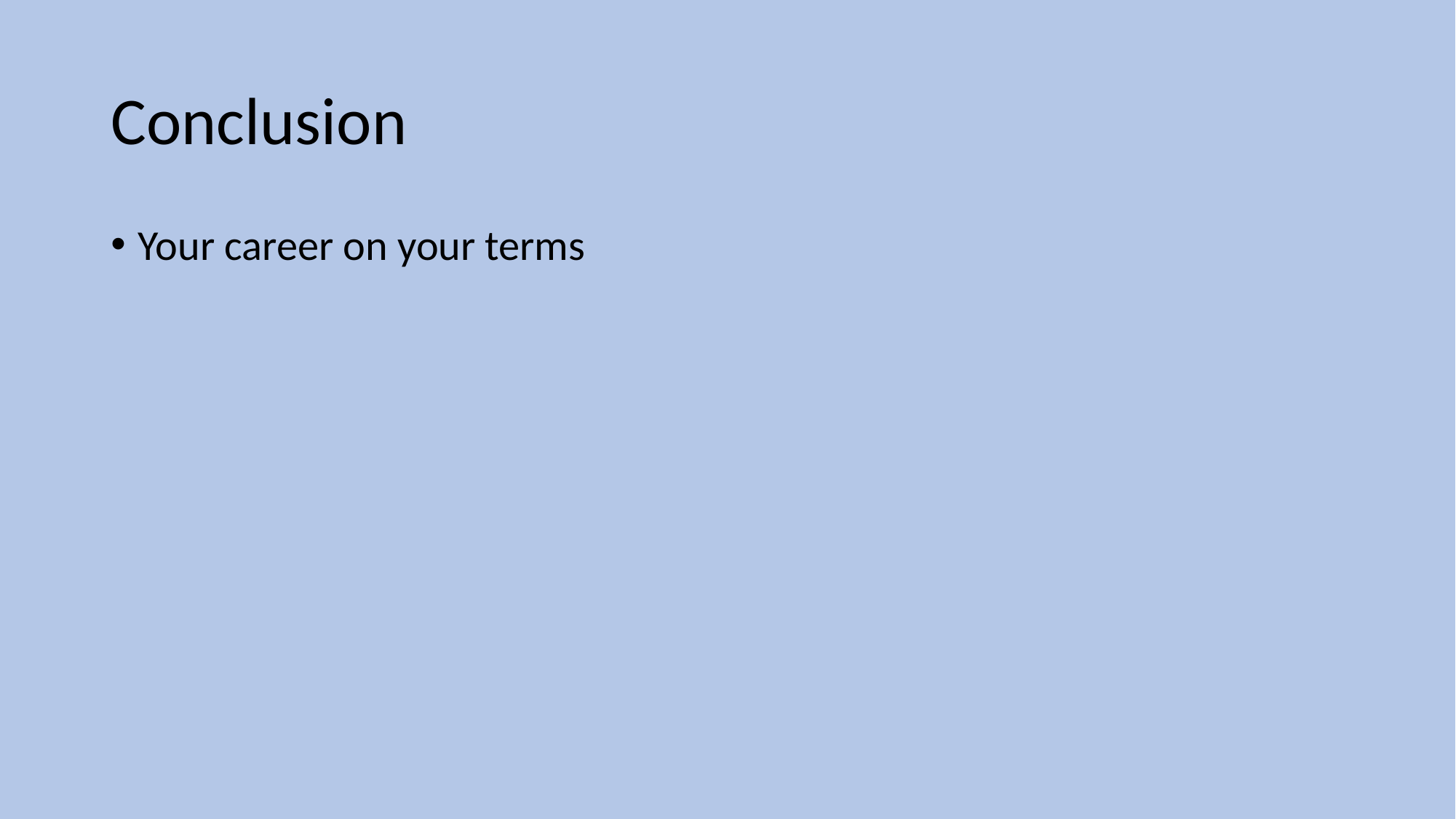

# Conclusion
Your career on your terms